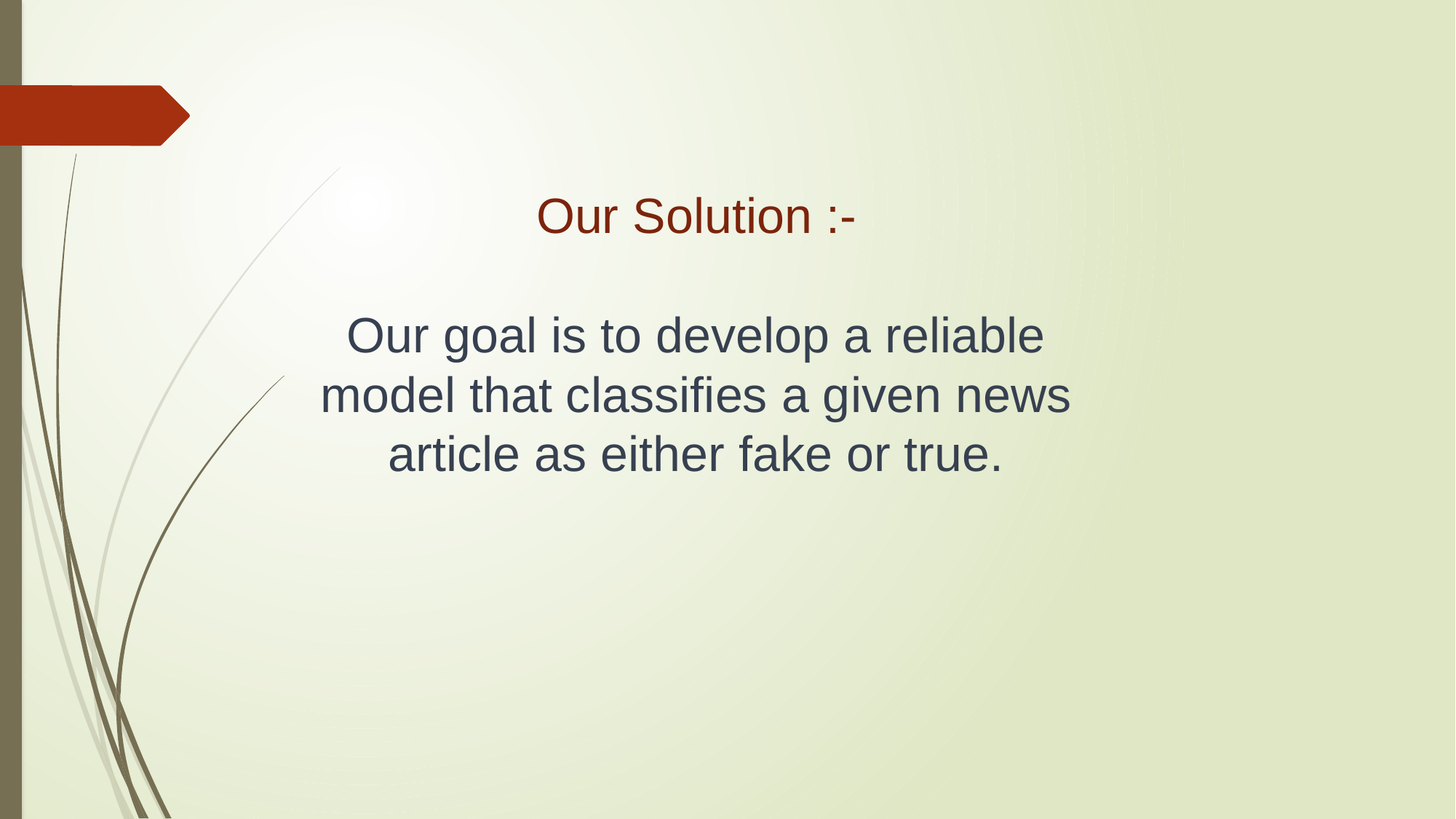

# Our Solution :- Our goal is to develop a reliable model that classifies a given news article as either fake or true.